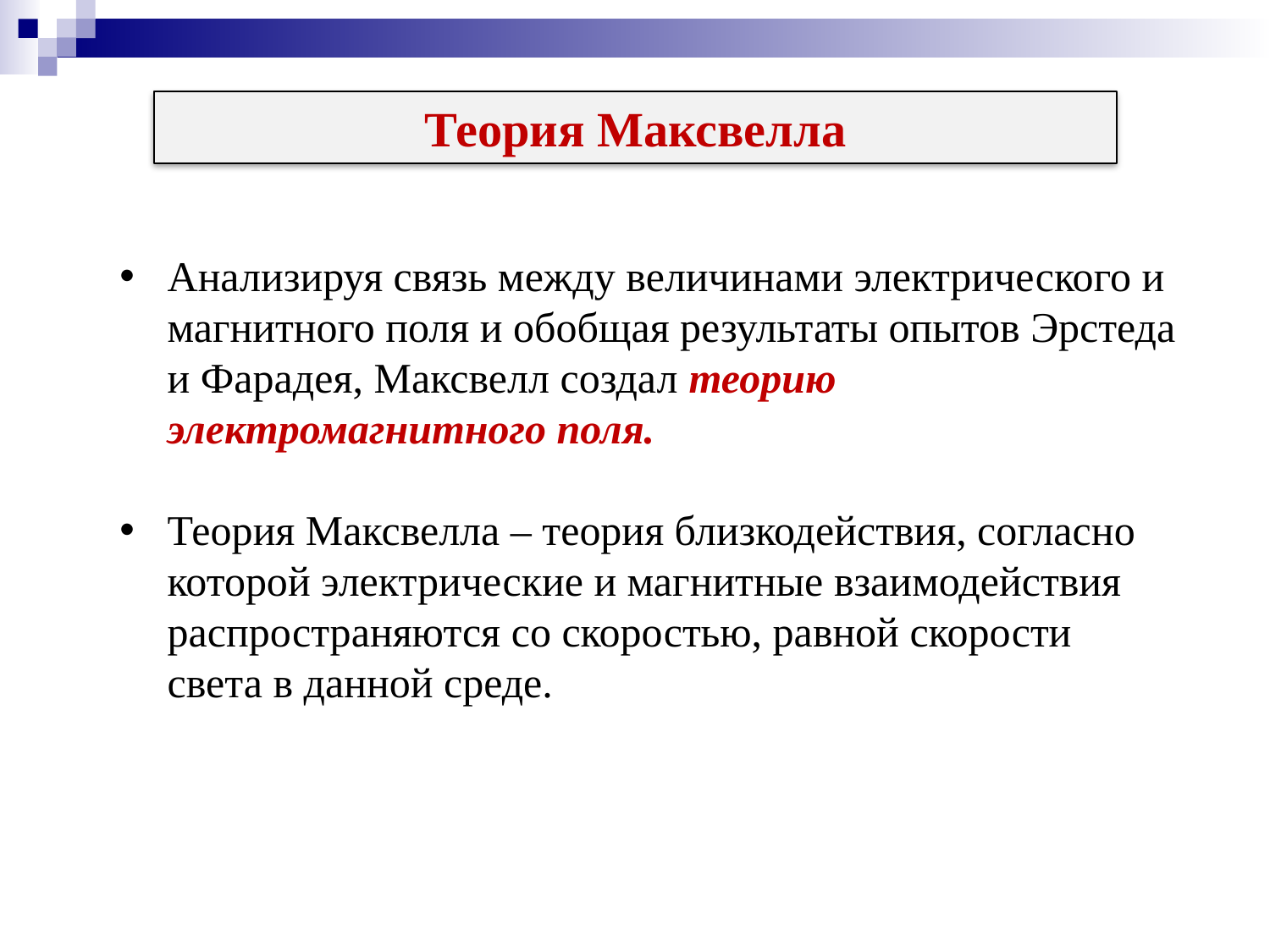

Теория Максвелла
Анализируя связь между величинами электрического и магнитного поля и обобщая результаты опытов Эрстеда и Фарадея, Максвелл создал теорию электромагнитного поля.

Теория Максвелла – теория близкодействия, согласно которой электрические и магнитные взаимодействия распространяются со скоростью, равной скорости света в данной среде.